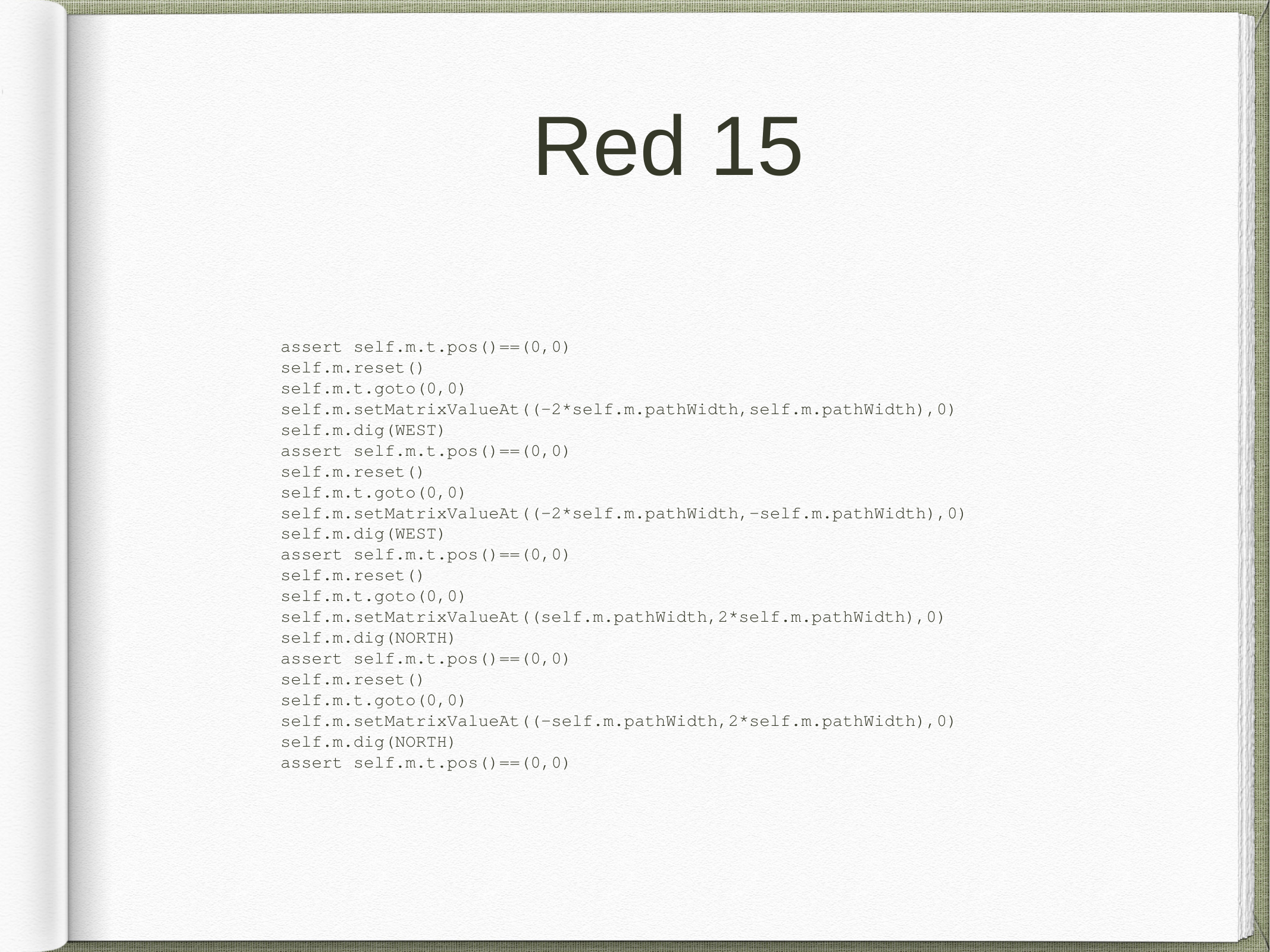

# Red 15
        assert self.m.t.pos()==(0,0)
        self.m.reset()
        self.m.t.goto(0,0)
        self.m.setMatrixValueAt((-2*self.m.pathWidth,self.m.pathWidth),0)
        self.m.dig(WEST)
        assert self.m.t.pos()==(0,0)
        self.m.reset()
        self.m.t.goto(0,0)
        self.m.setMatrixValueAt((-2*self.m.pathWidth,-self.m.pathWidth),0)
        self.m.dig(WEST)
        assert self.m.t.pos()==(0,0)
        self.m.reset()
        self.m.t.goto(0,0)
        self.m.setMatrixValueAt((self.m.pathWidth,2*self.m.pathWidth),0)
        self.m.dig(NORTH)
        assert self.m.t.pos()==(0,0)
        self.m.reset()
        self.m.t.goto(0,0)
        self.m.setMatrixValueAt((-self.m.pathWidth,2*self.m.pathWidth),0)
        self.m.dig(NORTH)
        assert self.m.t.pos()==(0,0)